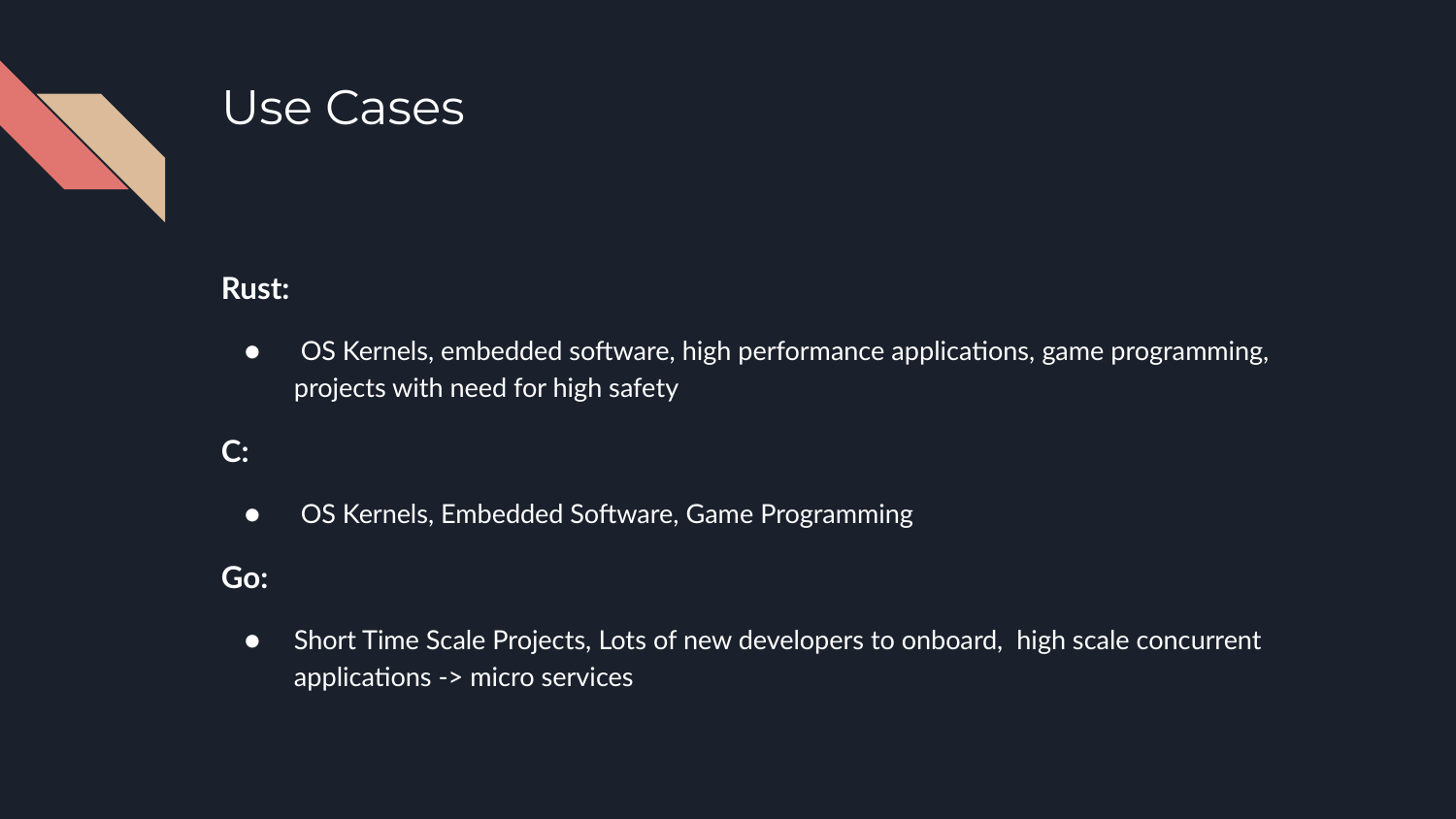

# Use Cases
Rust:
 OS Kernels, embedded software, high performance applications, game programming, projects with need for high safety
C:
 OS Kernels, Embedded Software, Game Programming
Go:
Short Time Scale Projects, Lots of new developers to onboard,  high scale concurrent applications -> micro services